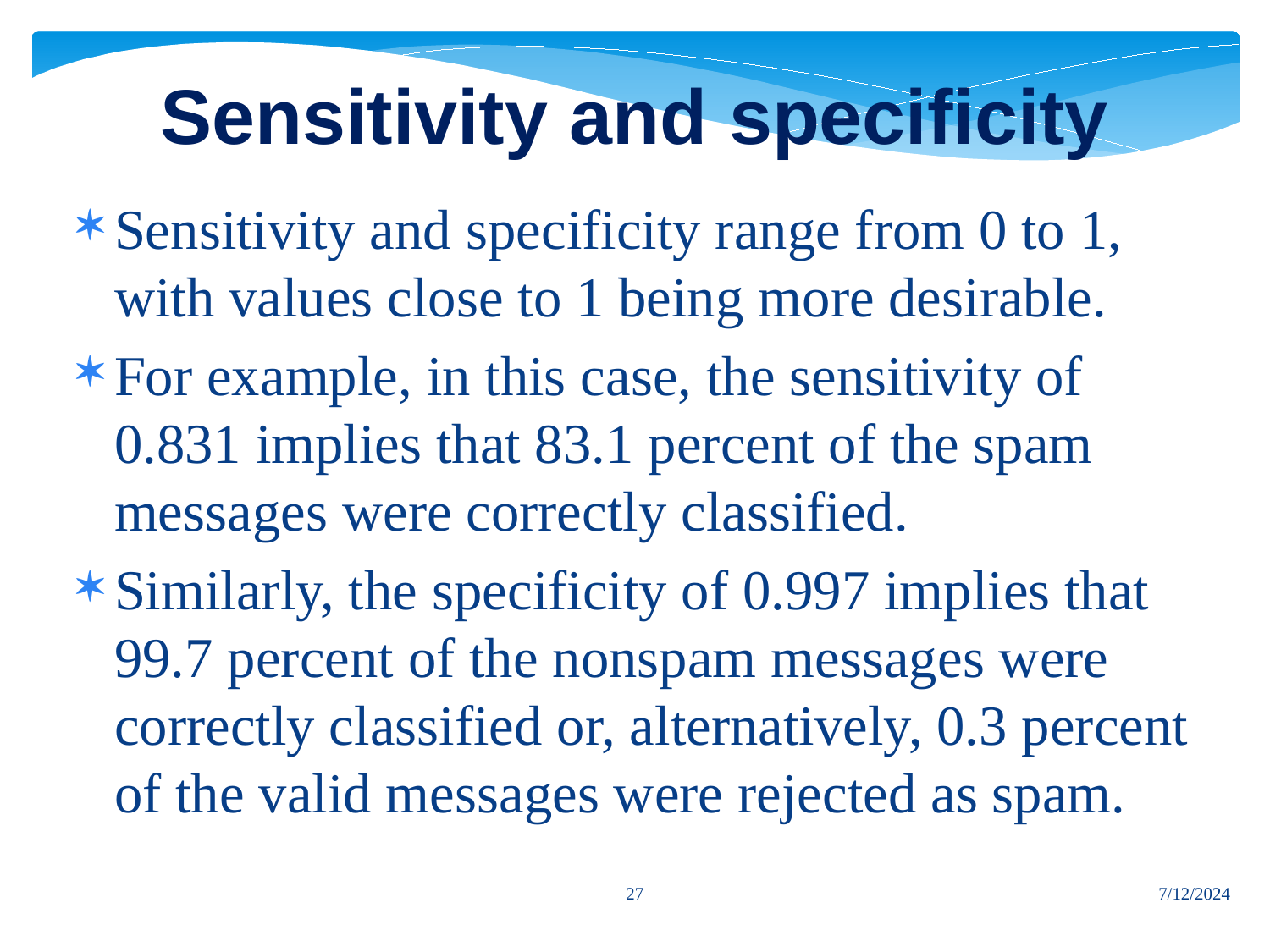

# Sensitivity and specificity
Sensitivity and specificity range from 0 to 1, with values close to 1 being more desirable.
For example, in this case, the sensitivity of 0.831 implies that 83.1 percent of the spam messages were correctly classified.
Similarly, the specificity of 0.997 implies that 99.7 percent of the nonspam messages were correctly classified or, alternatively, 0.3 percent of the valid messages were rejected as spam.
27

7/12/2024